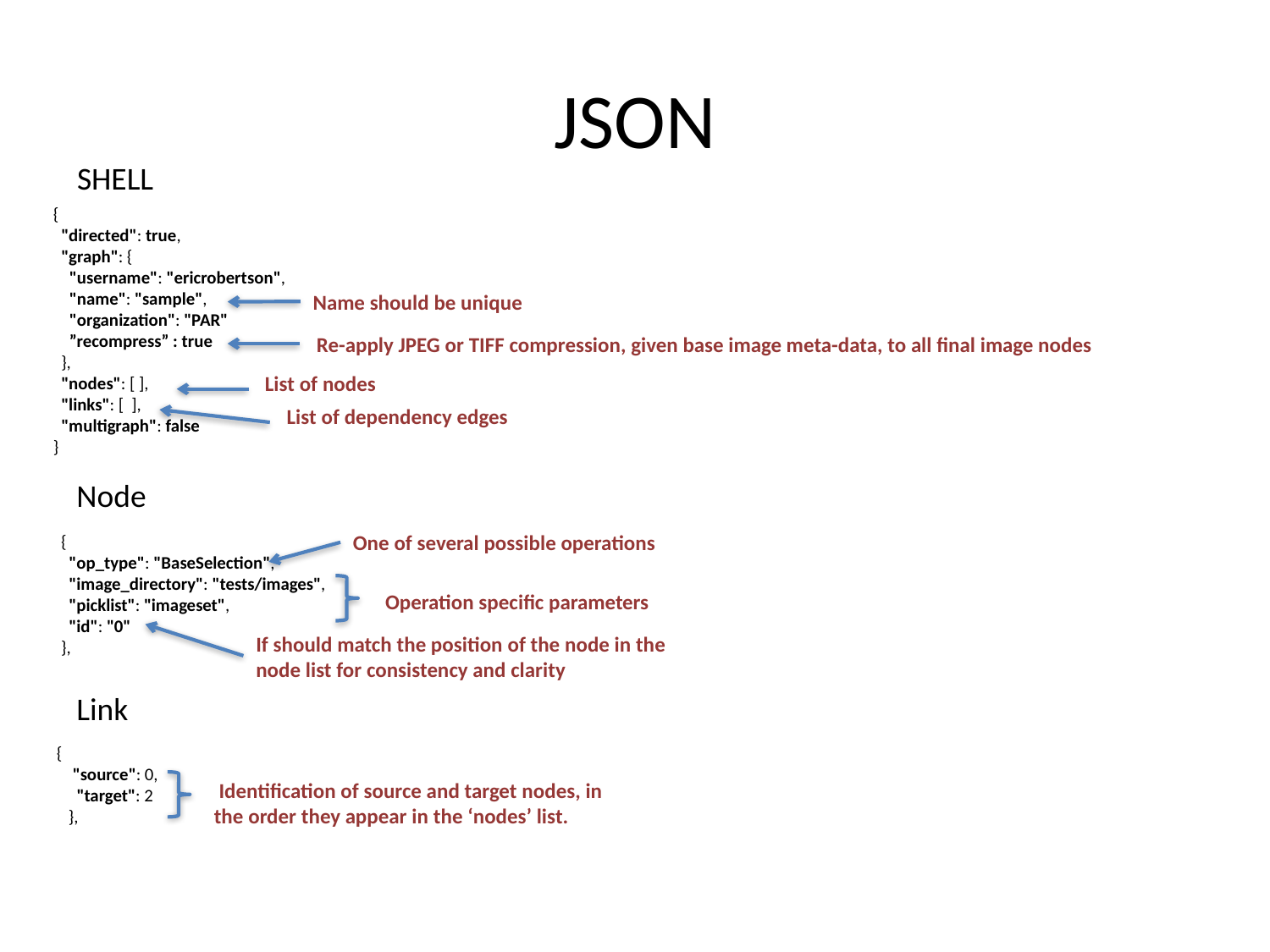

# JSON
SHELL
{
  "directed": true,
  "graph": {
    "username": "ericrobertson",
    "name": "sample",
    "organization": "PAR"
    ”recompress” : true
  },
  "nodes": [ ],
  "links": [  ],
  "multigraph": false
}
Name should be unique
Re-apply JPEG or TIFF compression, given base image meta-data, to all final image nodes
List of nodes
List of dependency edges
Node
One of several possible operations
    {
      "op_type": "BaseSelection",
      "image_directory": "tests/images",
      "picklist": "imageset",
      "id": "0"
    },

Operation specific parameters
If should match the position of the node in the node list for consistency and clarity
Link
 {
     "source": 0,
      "target": 2
    },
 Identification of source and target nodes, in the order they appear in the ‘nodes’ list.